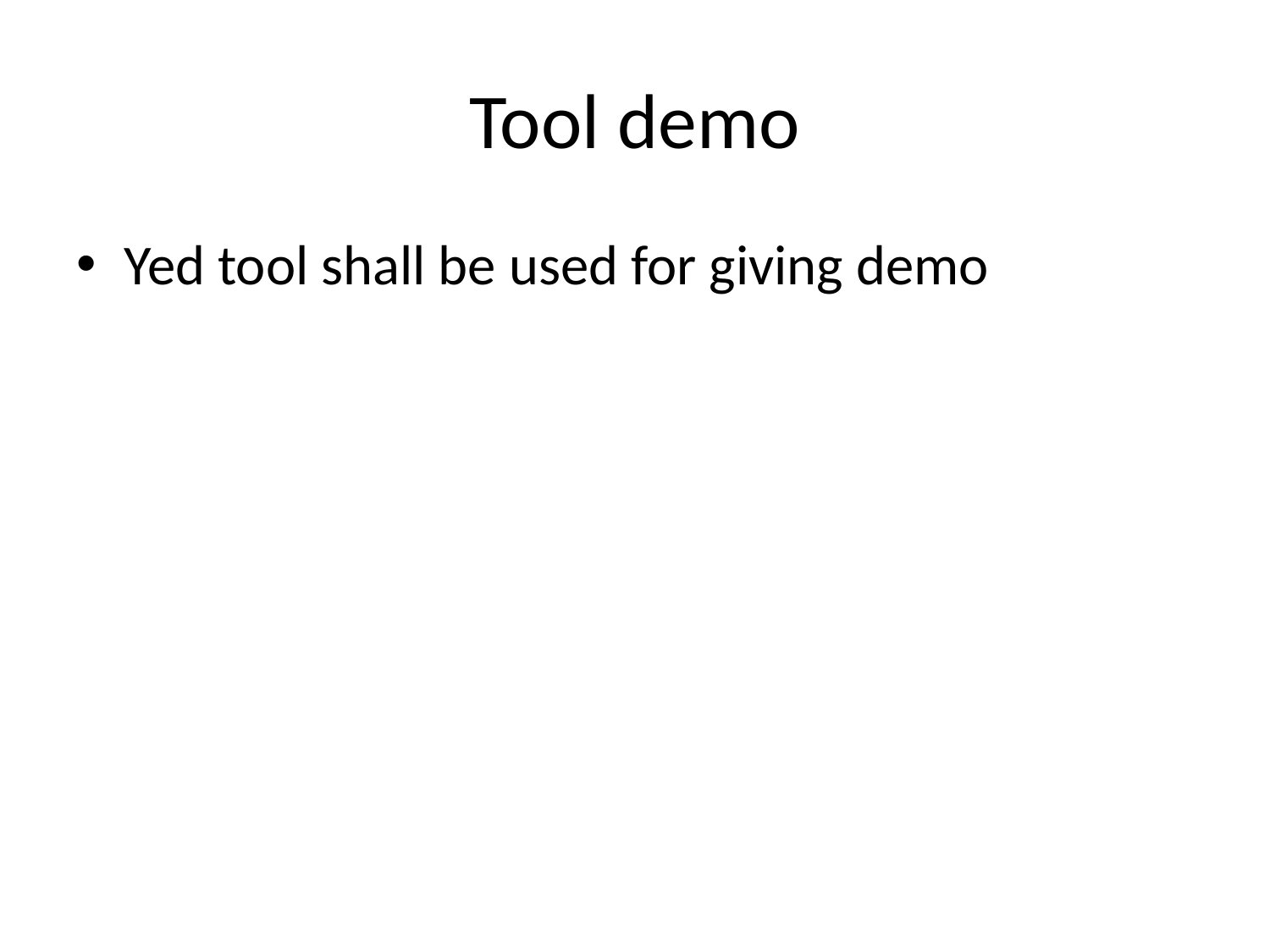

# Tool demo
Yed tool shall be used for giving demo